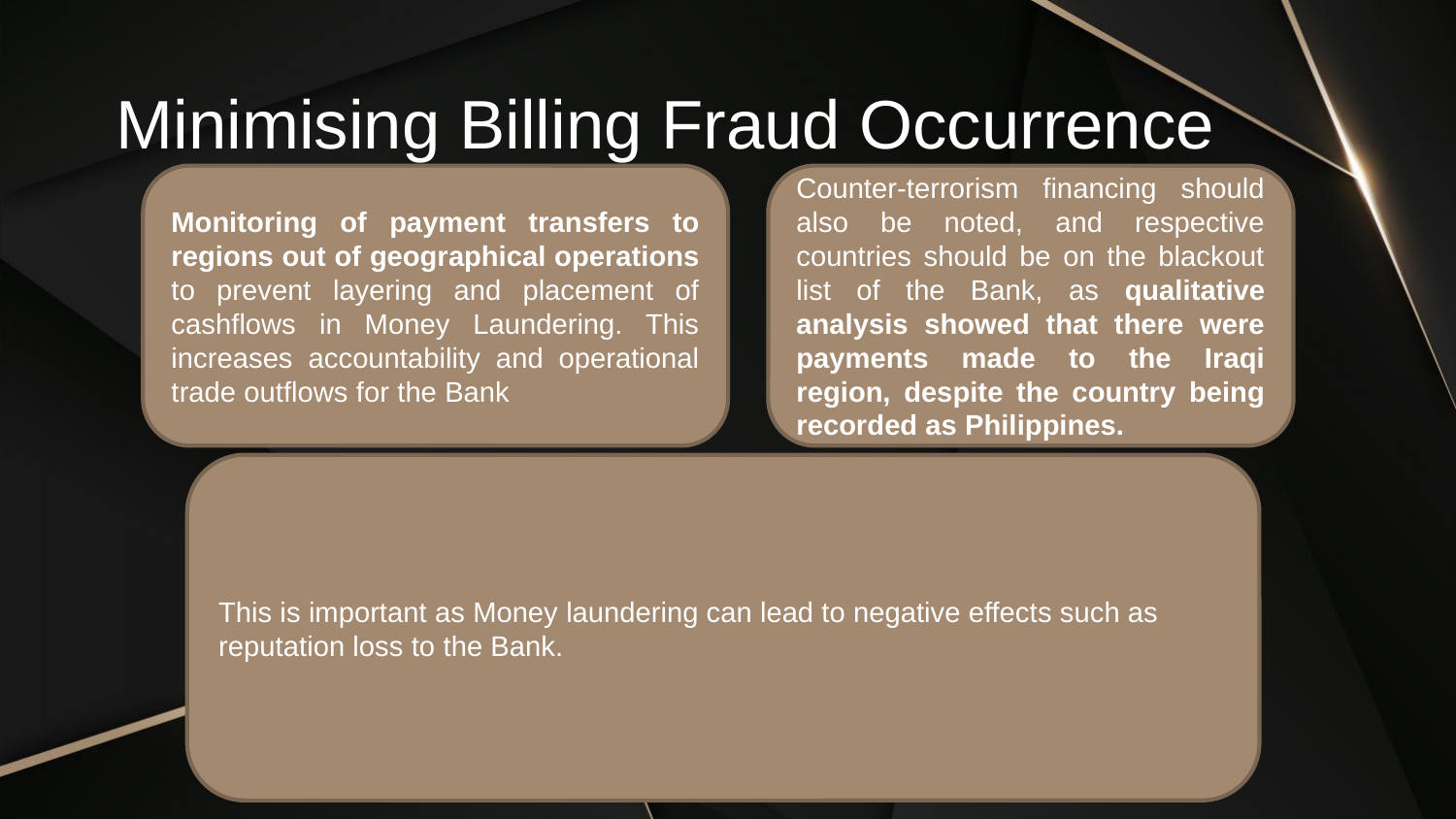

# Minimising Billing Fraud Occurrence
Monitoring of payment transfers to regions out of geographical operations to prevent layering and placement of cashflows in Money Laundering. This increases accountability and operational trade outflows for the Bank
Counter-terrorism financing should also be noted, and respective countries should be on the blackout list of the Bank, as qualitative analysis showed that there were payments made to the Iraqi region, despite the country being recorded as Philippines.
This is important as Money laundering can lead to negative effects such as reputation loss to the Bank.